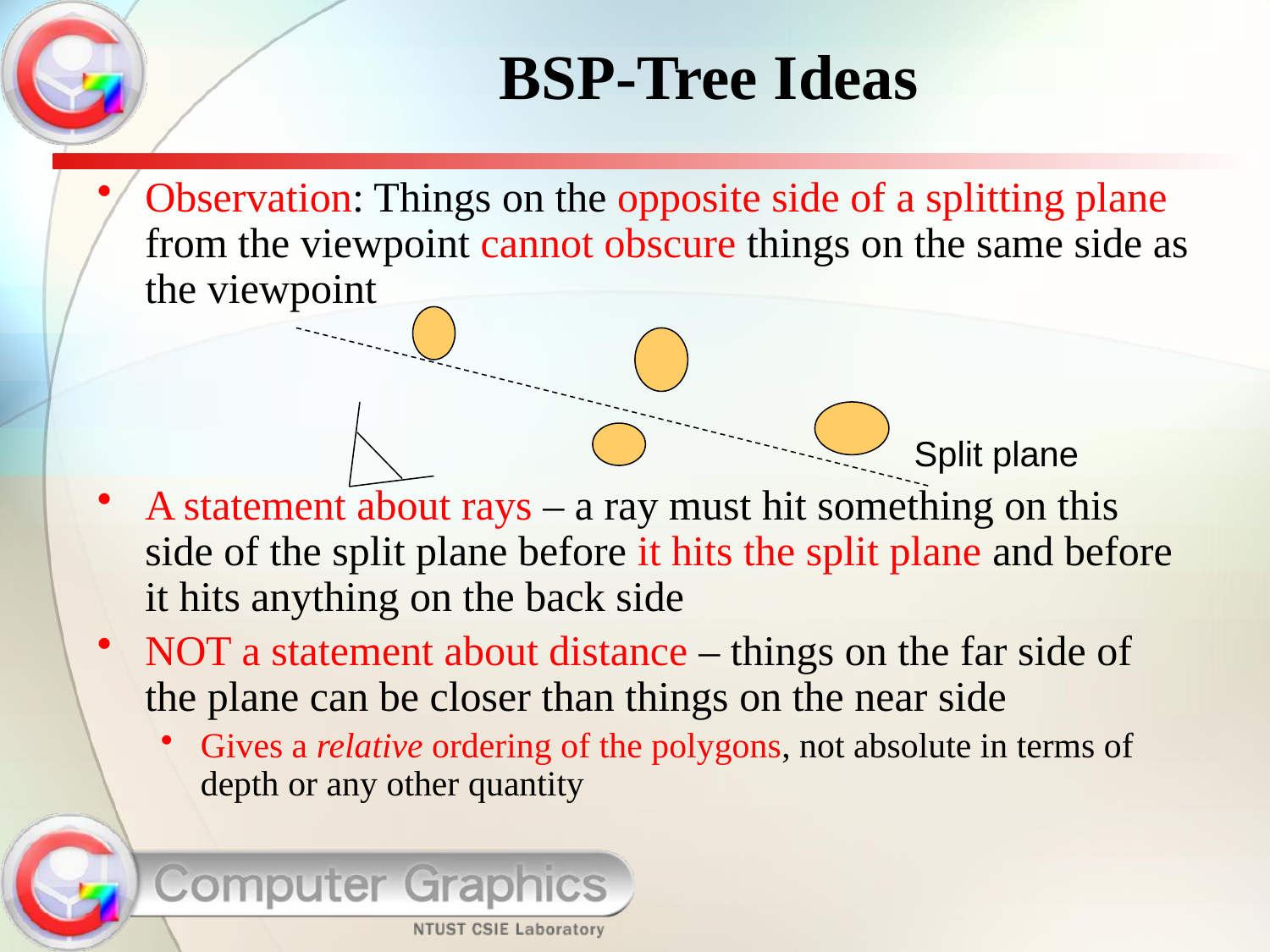

BSP-Tree Ideas
Observation: Things on the opposite side of a splitting plane from the viewpoint cannot obscure things on the same side as the viewpoint

A statement about rays – a ray must hit something on this side of the split plane before it hits the split plane and before it hits anything on the back side
NOT a statement about distance – things on the far side of the plane can be closer than things on the near side
Gives a relative ordering of the polygons, not absolute in terms of depth or any other quantity

Split plane